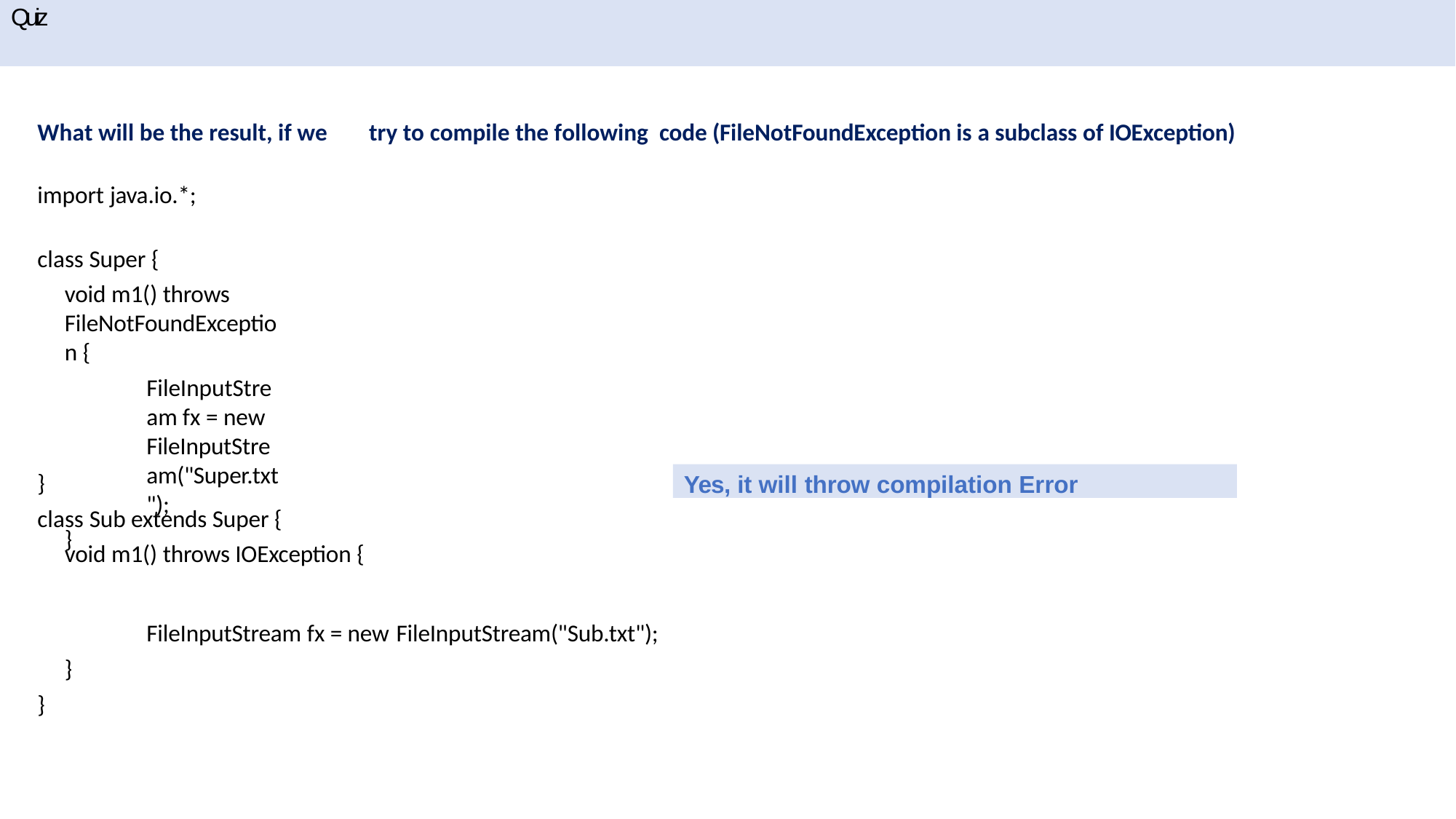

# Quiz
What will be the result, if we	try to compile the following  code (FileNotFoundException is a subclass of IOException)
import java.io.*;
class Super {
void m1() throws FileNotFoundException {
FileInputStream fx = new FileInputStream("Super.txt");
}
}
class Sub extends Super {
void m1() throws IOException {
Yes, it will throw compilation Error
FileInputStream fx = new FileInputStream("Sub.txt");
}
}